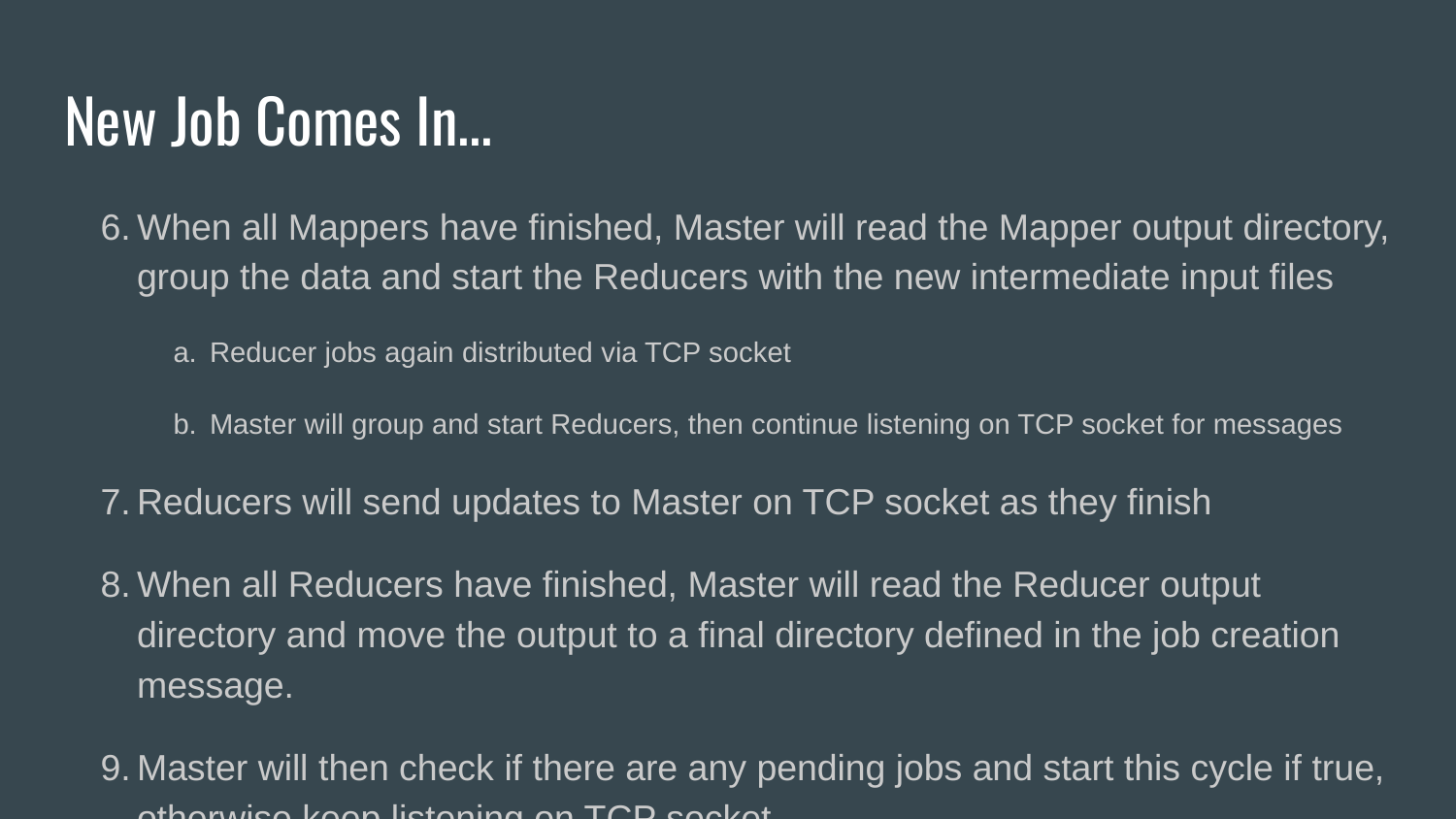

# New Job Comes In...
When all Mappers have finished, Master will read the Mapper output directory, group the data and start the Reducers with the new intermediate input files
Reducer jobs again distributed via TCP socket
Master will group and start Reducers, then continue listening on TCP socket for messages
Reducers will send updates to Master on TCP socket as they finish
When all Reducers have finished, Master will read the Reducer output directory and move the output to a final directory defined in the job creation message.
Master will then check if there are any pending jobs and start this cycle if true, otherwise keep listening on TCP socket
Note that only one job can run at a time so all Workers will always be running one kind of job (either Map or Reduce)